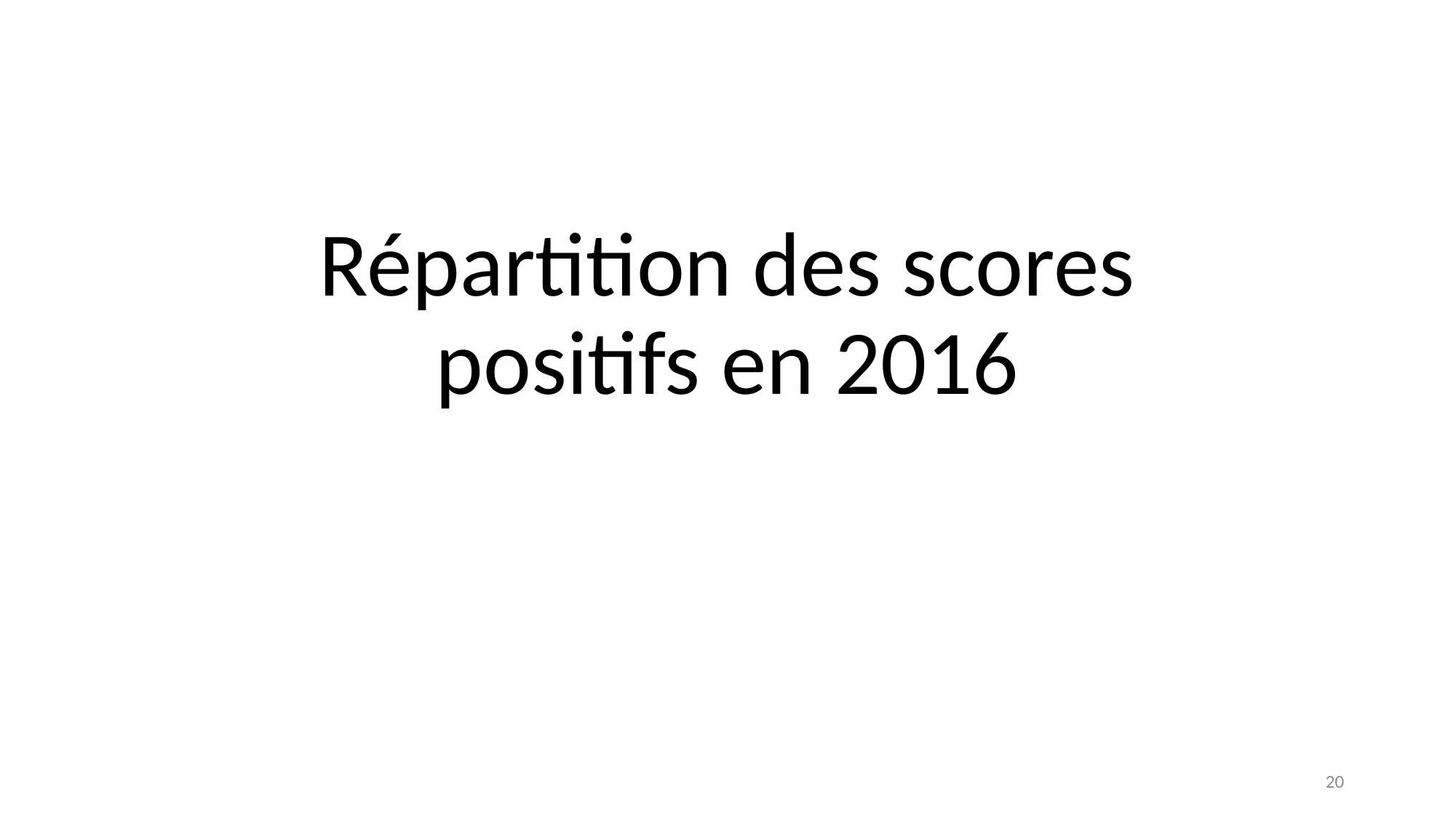

# Répartition des scores positifs en 2016

20